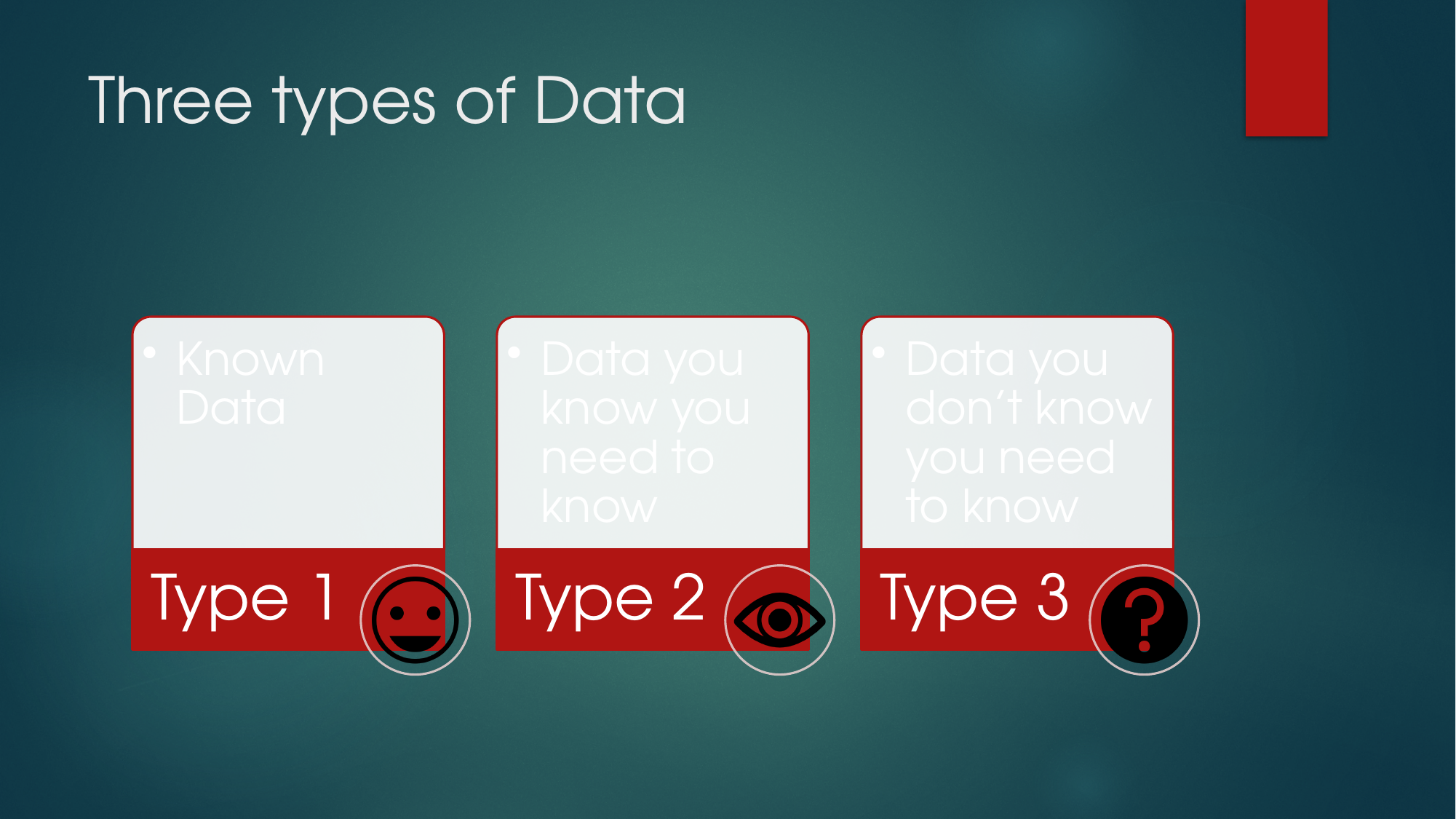

# Three types of Data
Known Data
Type 1
Data you know you need to know
Type 2
Data you don’t know you need to know
Type 3